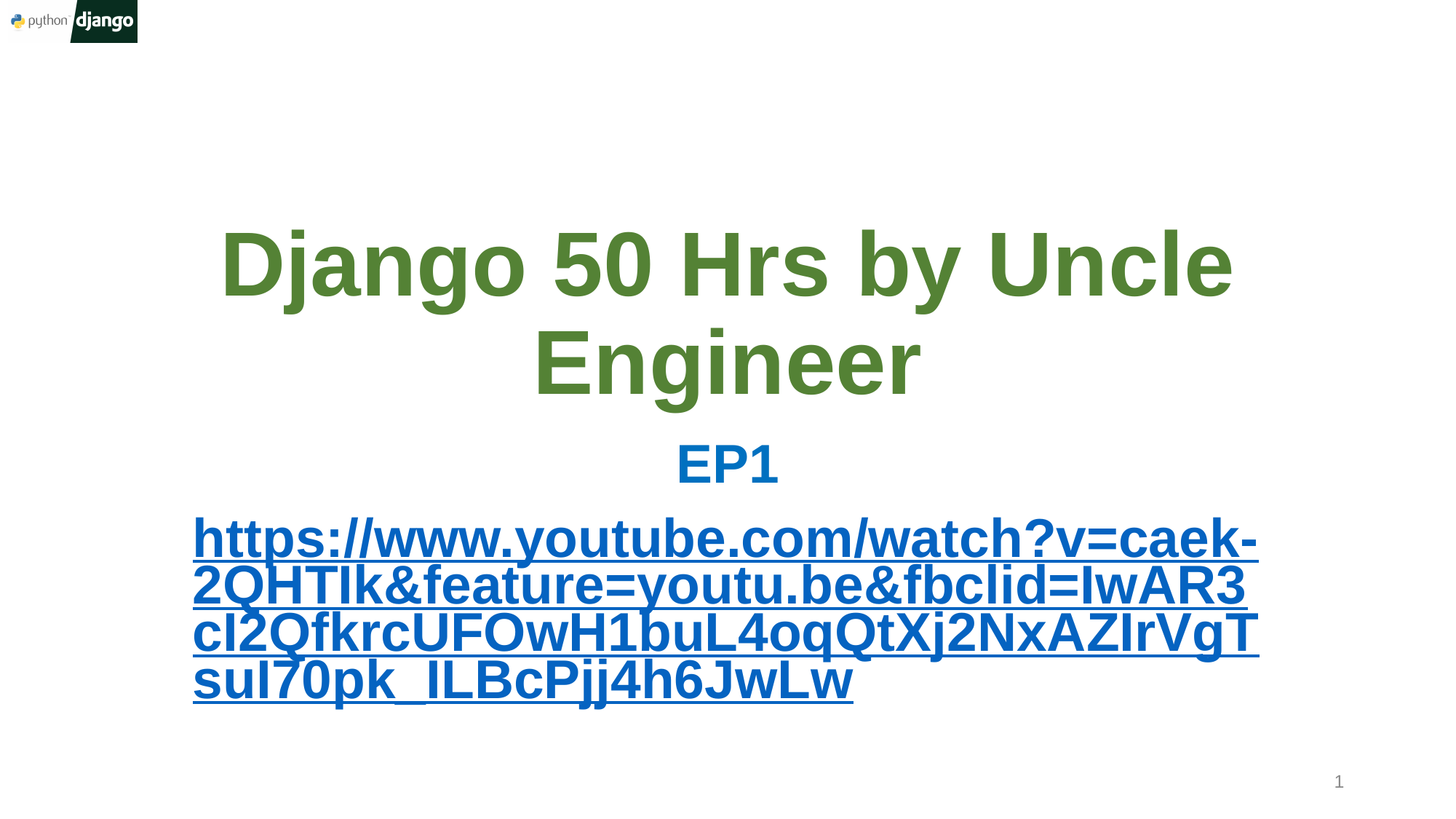

# Django 50 Hrs by Uncle Engineer
EP1
https://www.youtube.com/watch?v=caek-2QHTIk&feature=youtu.be&fbclid=IwAR3cI2QfkrcUFOwH1buL4oqQtXj2NxAZIrVgTsuI70pk_ILBcPjj4h6JwLw
1